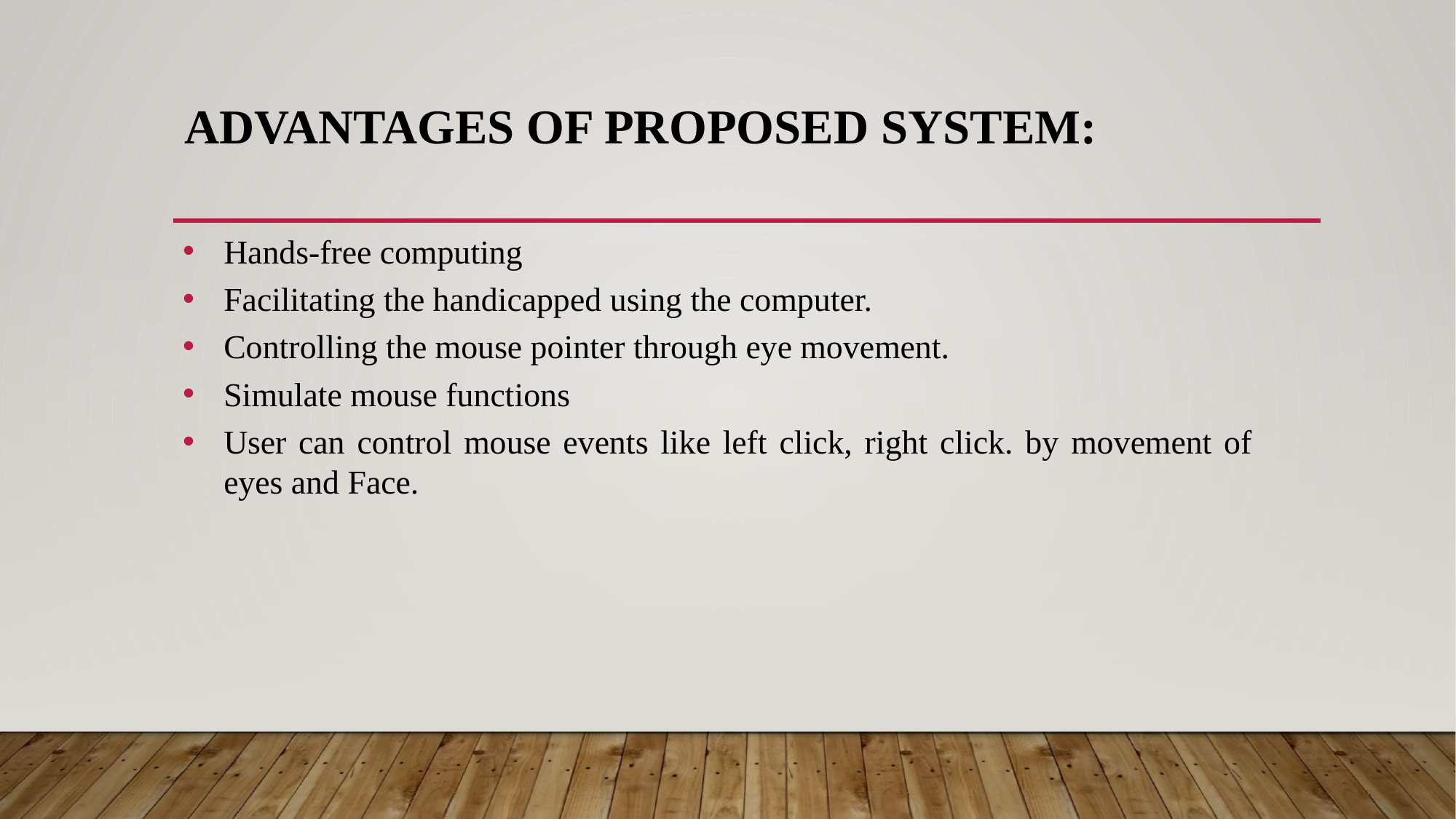

# ADVANTAGES OF PROPOSED SYSTEM:
Hands-free computing
Facilitating the handicapped using the computer.
Controlling the mouse pointer through eye movement.
Simulate mouse functions
User can control mouse events like left click, right click. by movement of eyes and Face.